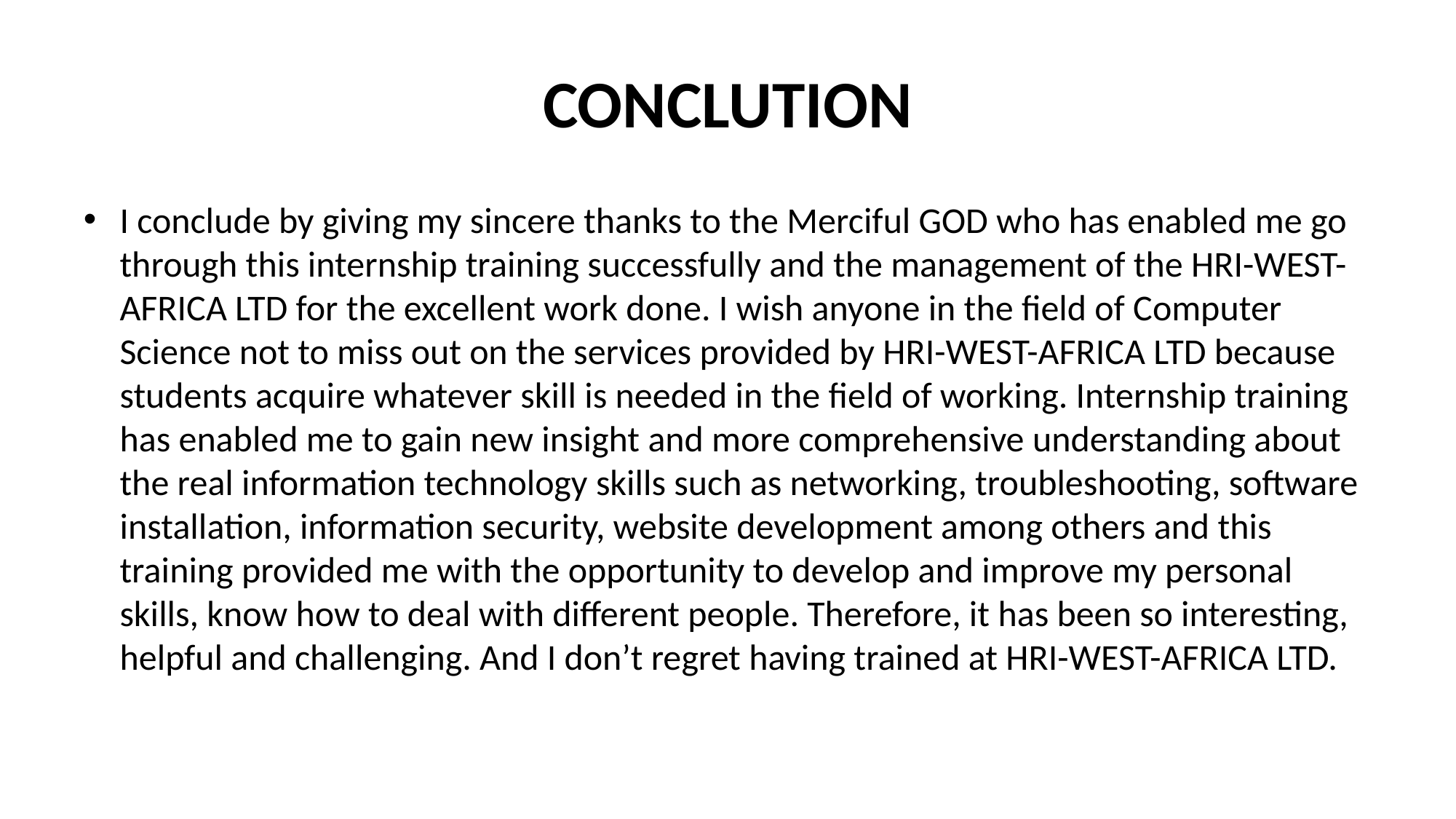

# CONCLUTION
I conclude by giving my sincere thanks to the Merciful GOD who has enabled me go through this internship training successfully and the management of the HRI-WEST-AFRICA LTD for the excellent work done. I wish anyone in the field of Computer Science not to miss out on the services provided by HRI-WEST-AFRICA LTD because students acquire whatever skill is needed in the field of working. Internship training has enabled me to gain new insight and more comprehensive understanding about the real information technology skills such as networking, troubleshooting, software installation, information security, website development among others and this training provided me with the opportunity to develop and improve my personal skills, know how to deal with different people. Therefore, it has been so interesting, helpful and challenging. And I don’t regret having trained at HRI-WEST-AFRICA LTD.